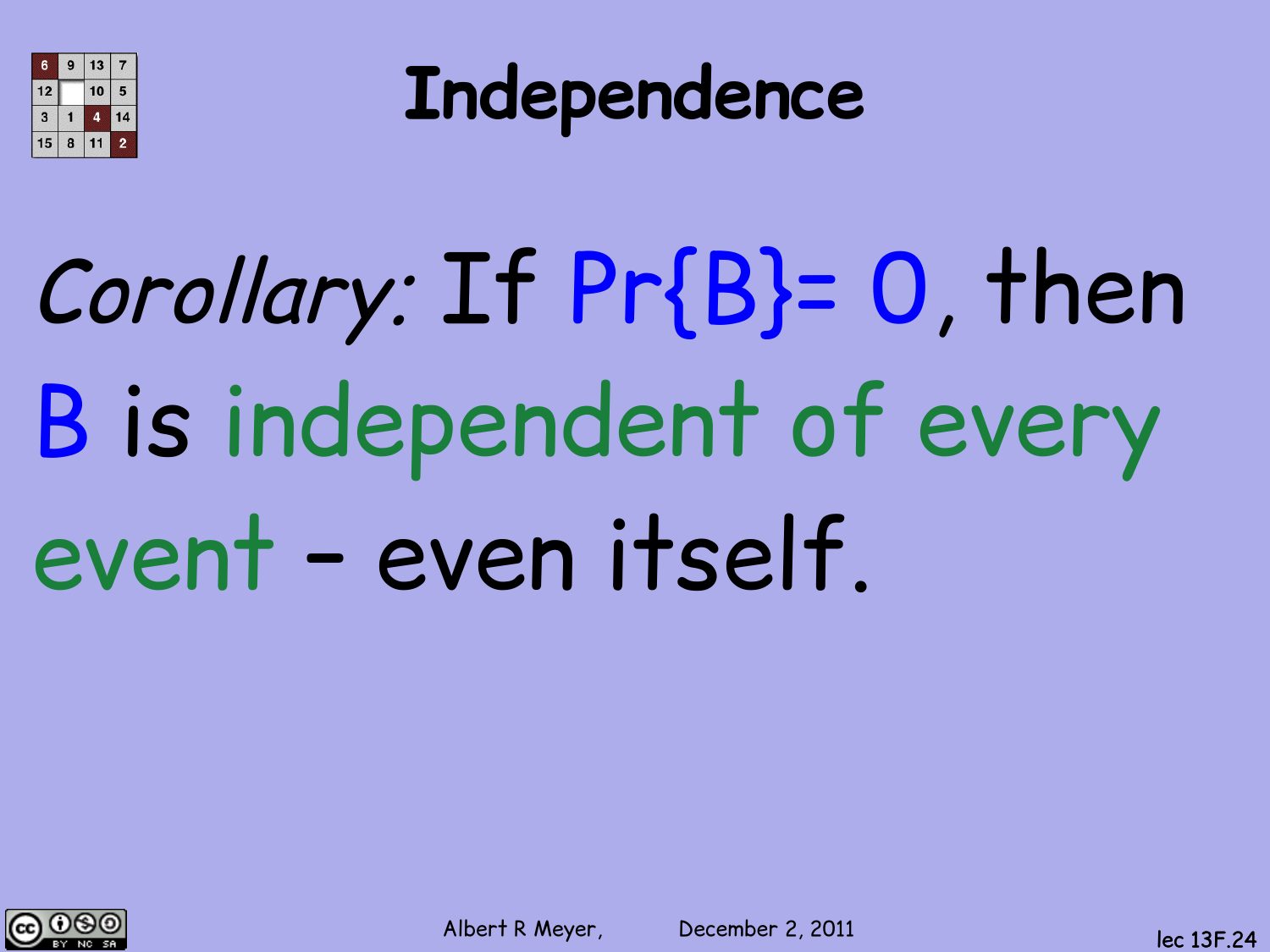

# Independence
Corollary: If Pr{B}= 0, then
B is independent of every
event – even itself.
lec 13F.24
lec 13F.24